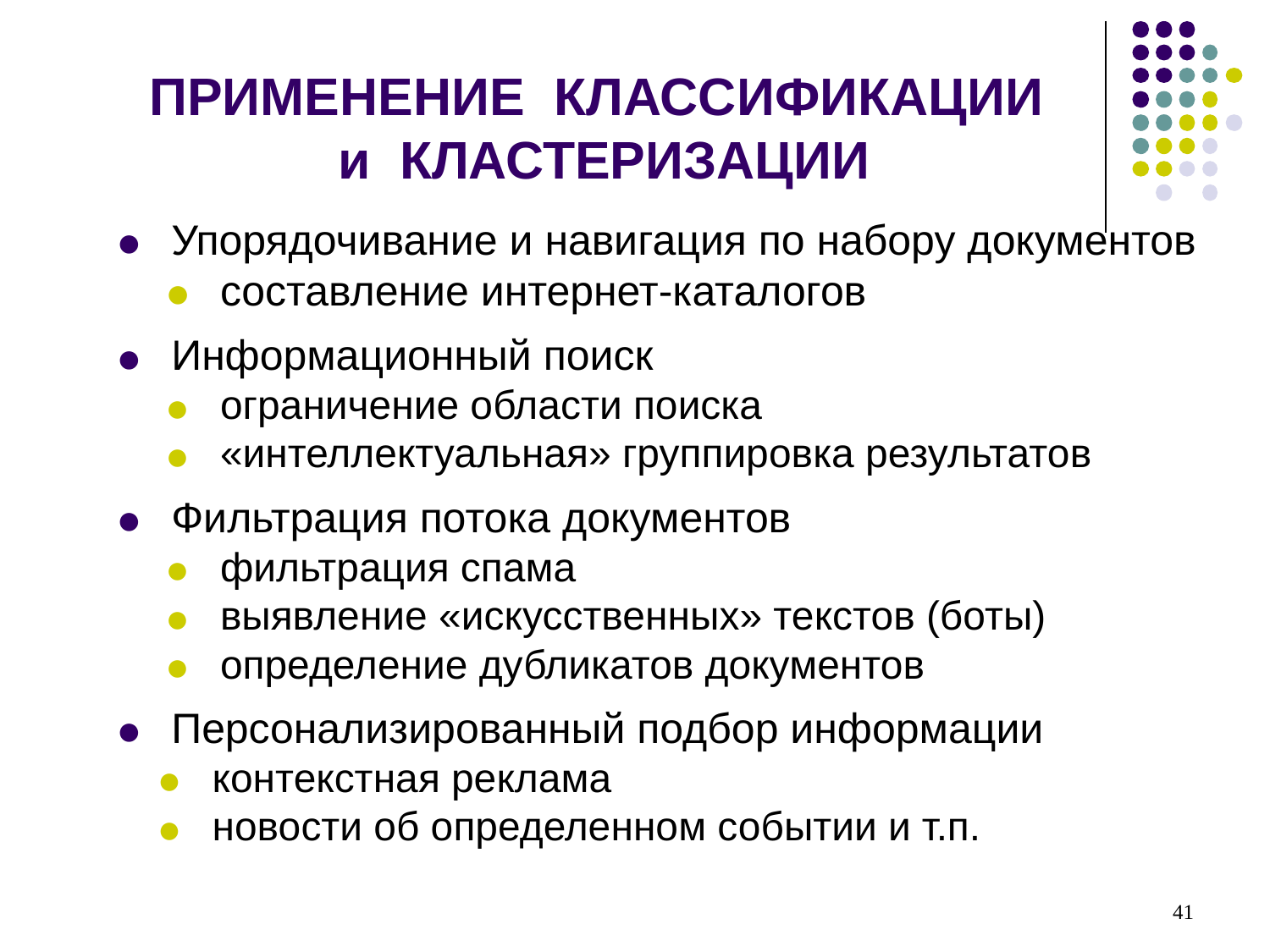

# ПРИМЕНЕНИЕ  КЛАССИФИКАЦИИ и  КЛАСТЕРИЗАЦИИ
Упорядочивание и навигация по набору документов
составление интернет-каталогов
Информационный поиск
ограничение области поиска
«интеллектуальная» группировка результатов
Фильтрация потока документов
фильтрация спама
выявление «искусственных» текстов (боты)
определение дубликатов документов
Персонализированный подбор информации
контекстная реклама
новости об определенном событии и т.п.
41